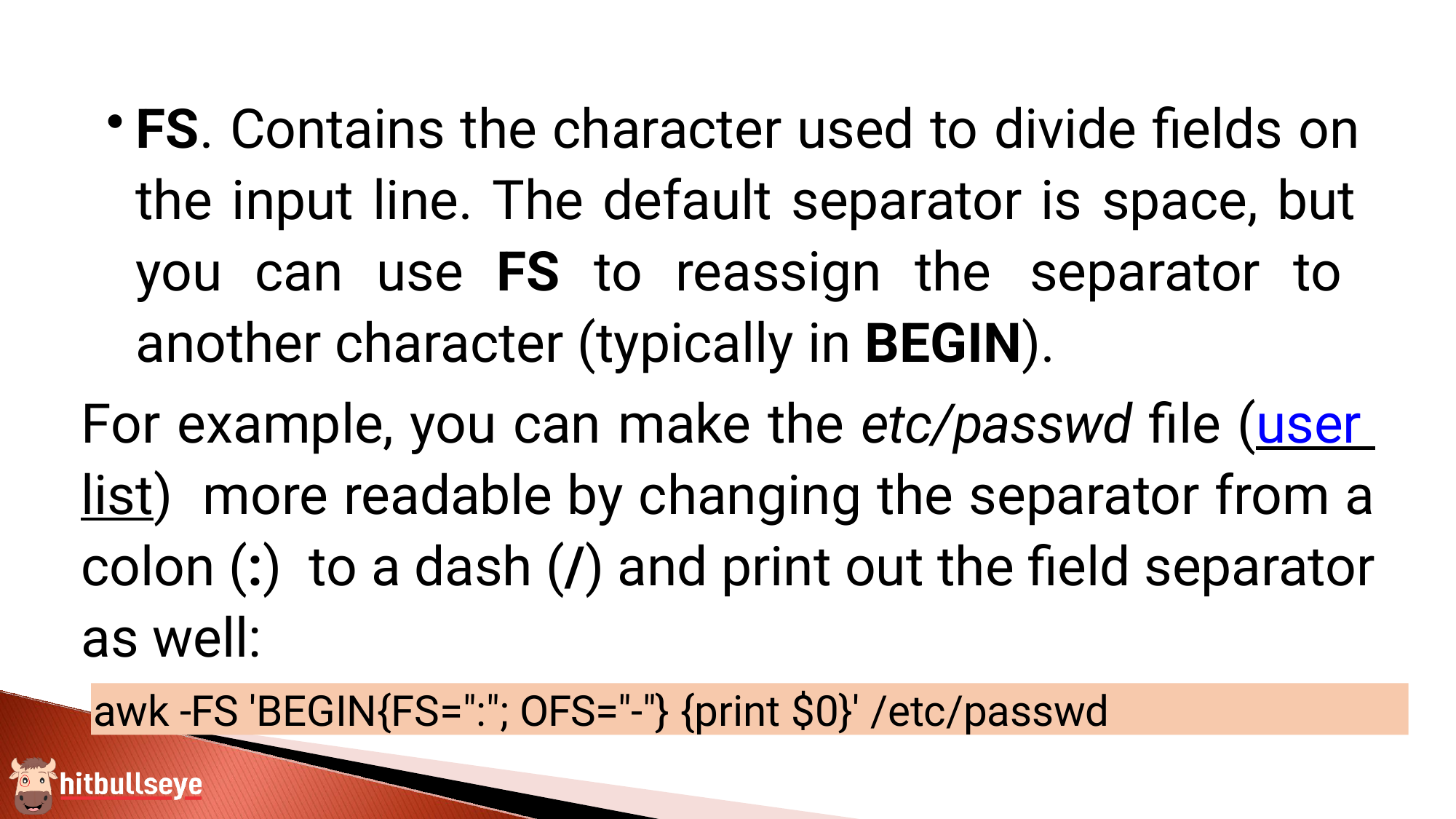

FS. Contains the character used to divide fields on  the input line. The default separator is space, but  you can use FS to reassign the separator to  another character (typically in BEGIN).
For example, you can make the etc/passwd file (user list)  more readable by changing the separator from a colon (:)  to a dash (/) and print out the field separator as well:

awk -FS 'BEGIN{FS=":"; OFS="-"} {print $0}' /etc/passwd